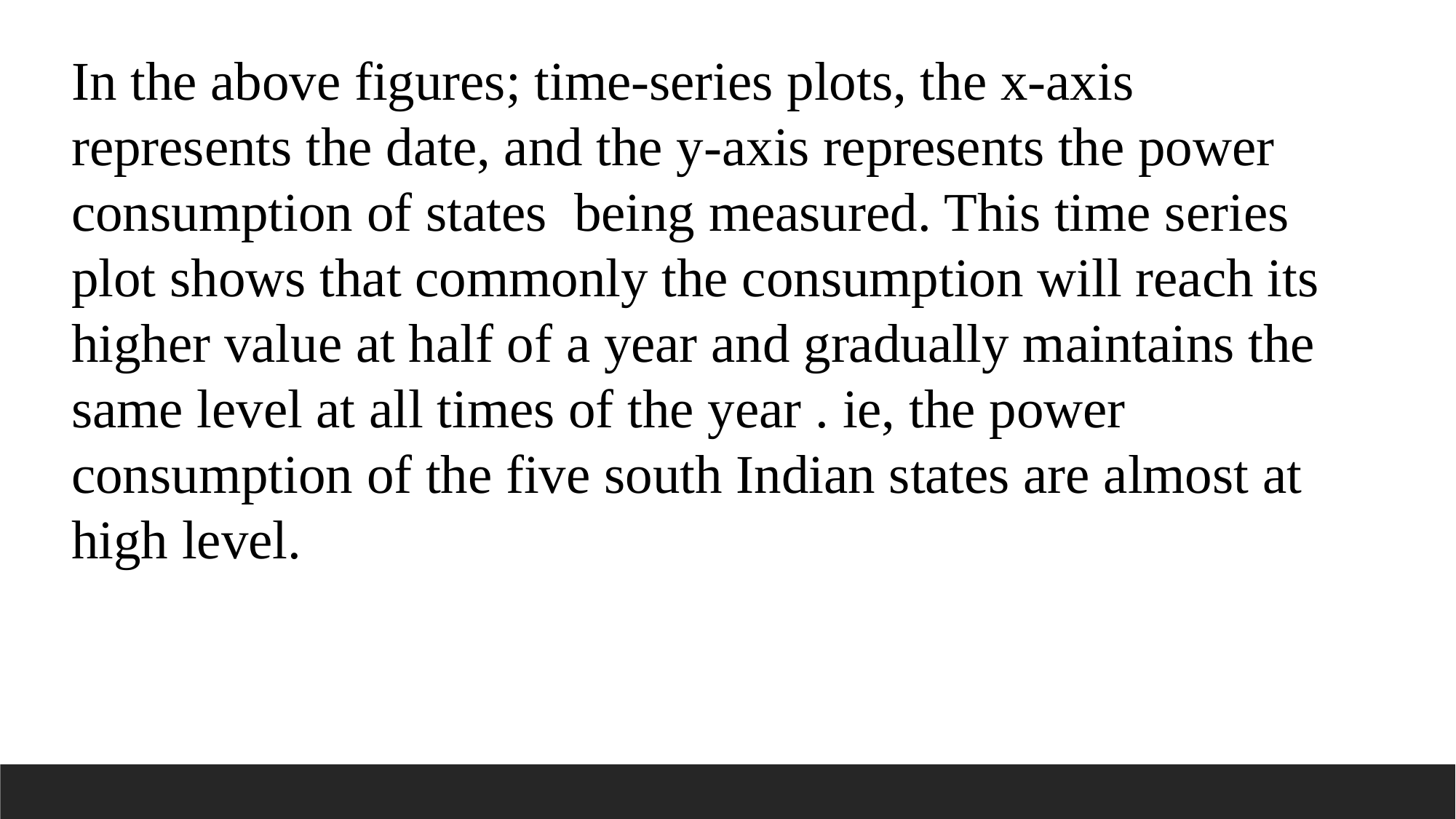

In the above figures; time-series plots, the x-axis represents the date, and the y-axis represents the power consumption of states  being measured. This time series plot shows that commonly the consumption will reach its higher value at half of a year and gradually maintains the same level at all times of the year . ie, the power consumption of the five south Indian states are almost at high level.